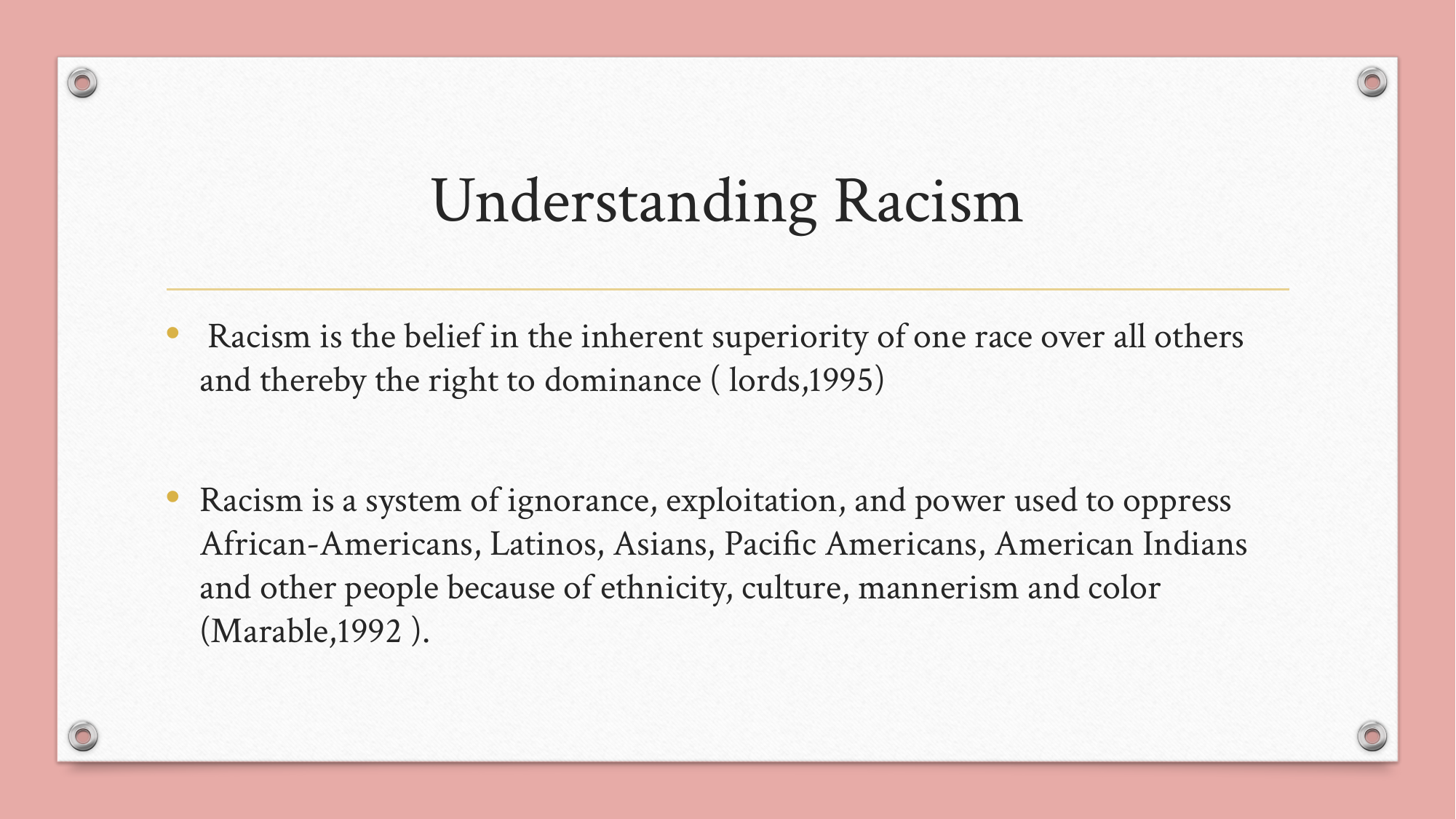

# Understanding Racism
 Racism is the belief in the inherent superiority of one race over all others and thereby the right to dominance ( lords,1995)

Racism is a system of ignorance, exploitation, and power used to oppress African-Americans, Latinos, Asians, Pacific Americans, American Indians and other people because of ethnicity, culture, mannerism and color  (Marable,1992 ).